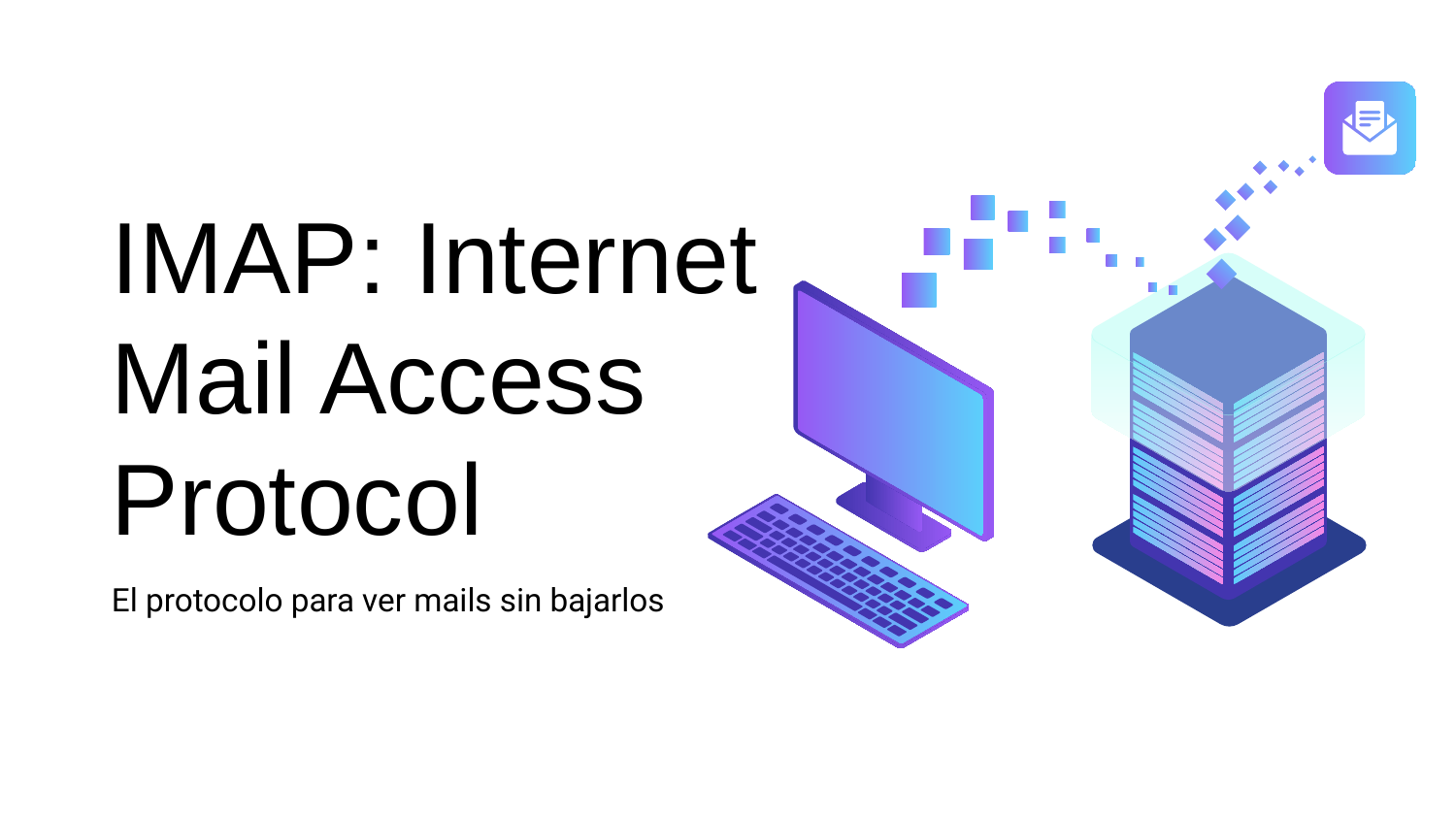

# IMAP: Internet Mail Access Protocol

El protocolo para ver mails sin bajarlos